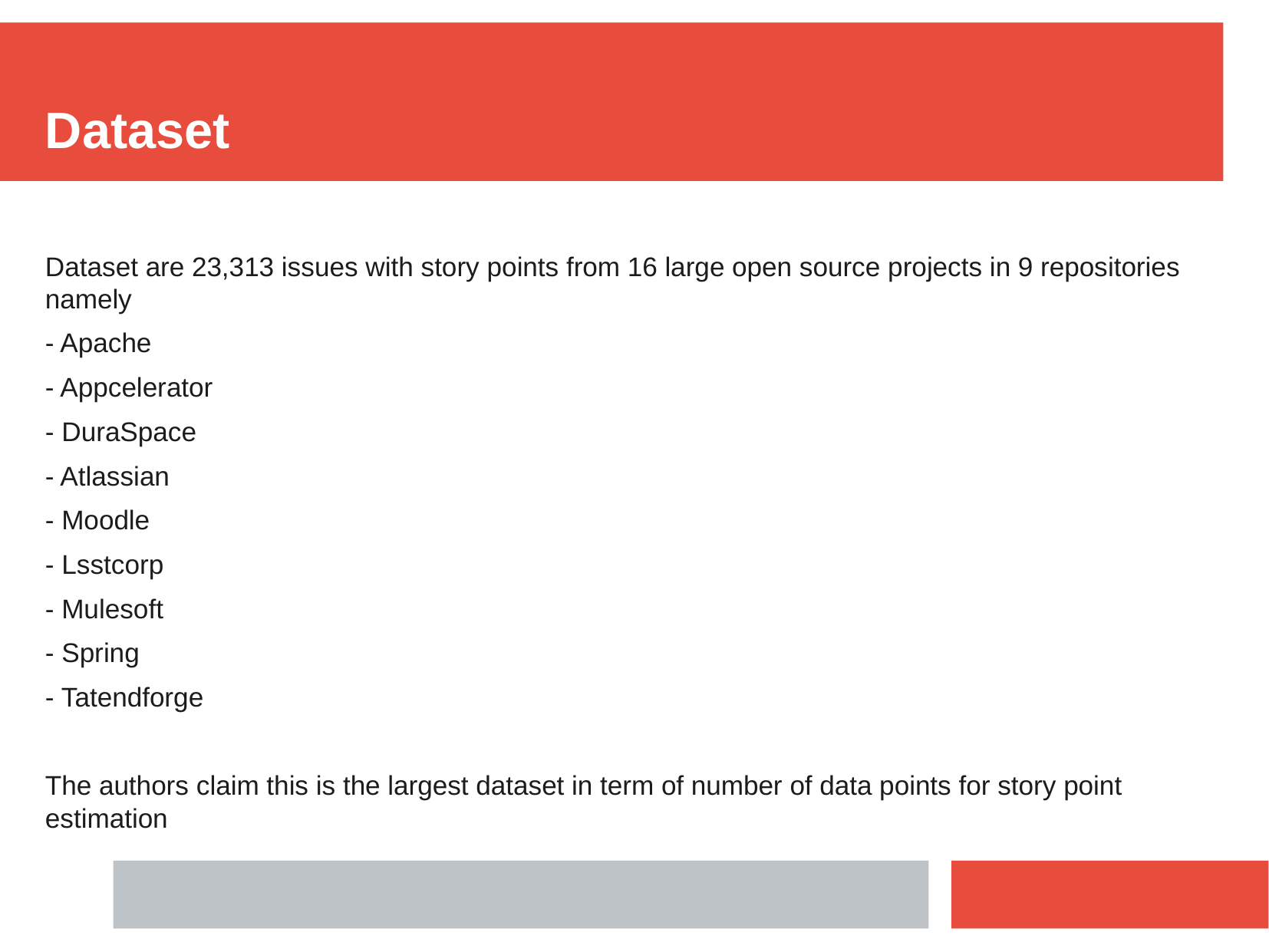

Dataset
Dataset are 23,313 issues with story points from 16 large open source projects in 9 repositories namely
- Apache
- Appcelerator
- DuraSpace
- Atlassian
- Moodle
- Lsstcorp
- Mulesoft
- Spring
- Tatendforge

The authors claim this is the largest dataset in term of number of data points for story point estimation